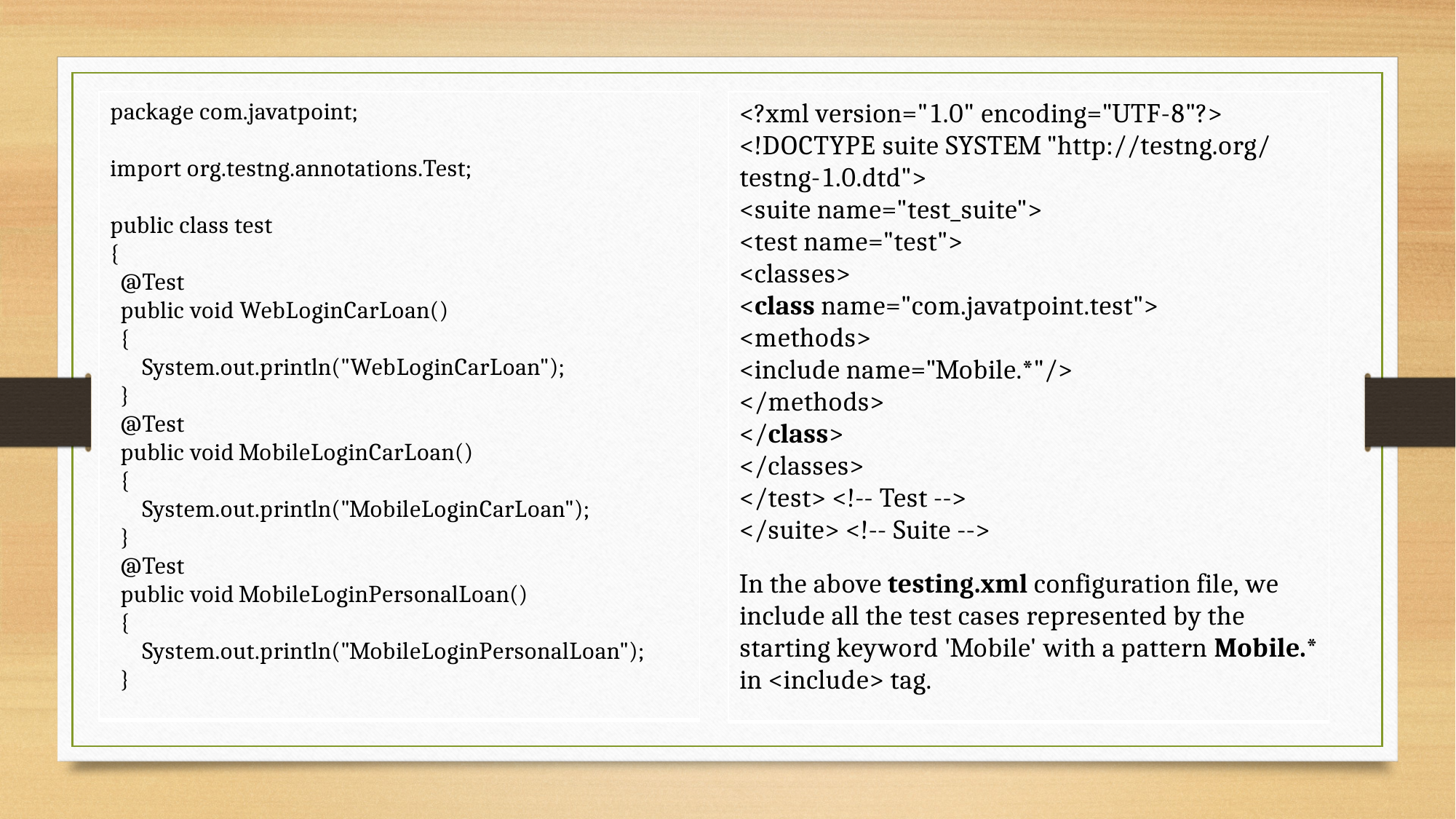

| <?xml version="1.0" encoding="UTF-8"?>   <!DOCTYPE suite SYSTEM "http://testng.org/testng-1.0.dtd">   <suite name="test\_suite">   <test name="test">   <classes>   <class name="com.javatpoint.test">   <methods>   <include name="Mobile.\*"/>   </methods>   </class>   </classes>   </test> <!-- Test -->   </suite> <!-- Suite --> In the above testing.xml configuration file, we include all the test cases represented by the starting keyword 'Mobile' with a pattern Mobile.\* in <include> tag. |
| --- |
| package com.javatpoint;      import org.testng.annotations.Test;      public class test    {     @Test     public void WebLoginCarLoan()     {         System.out.println("WebLoginCarLoan");     }     @Test     public void MobileLoginCarLoan()     {         System.out.println("MobileLoginCarLoan");     }     @Test     public void MobileLoginPersonalLoan()     {         System.out.println("MobileLoginPersonalLoan");     } |
| --- |